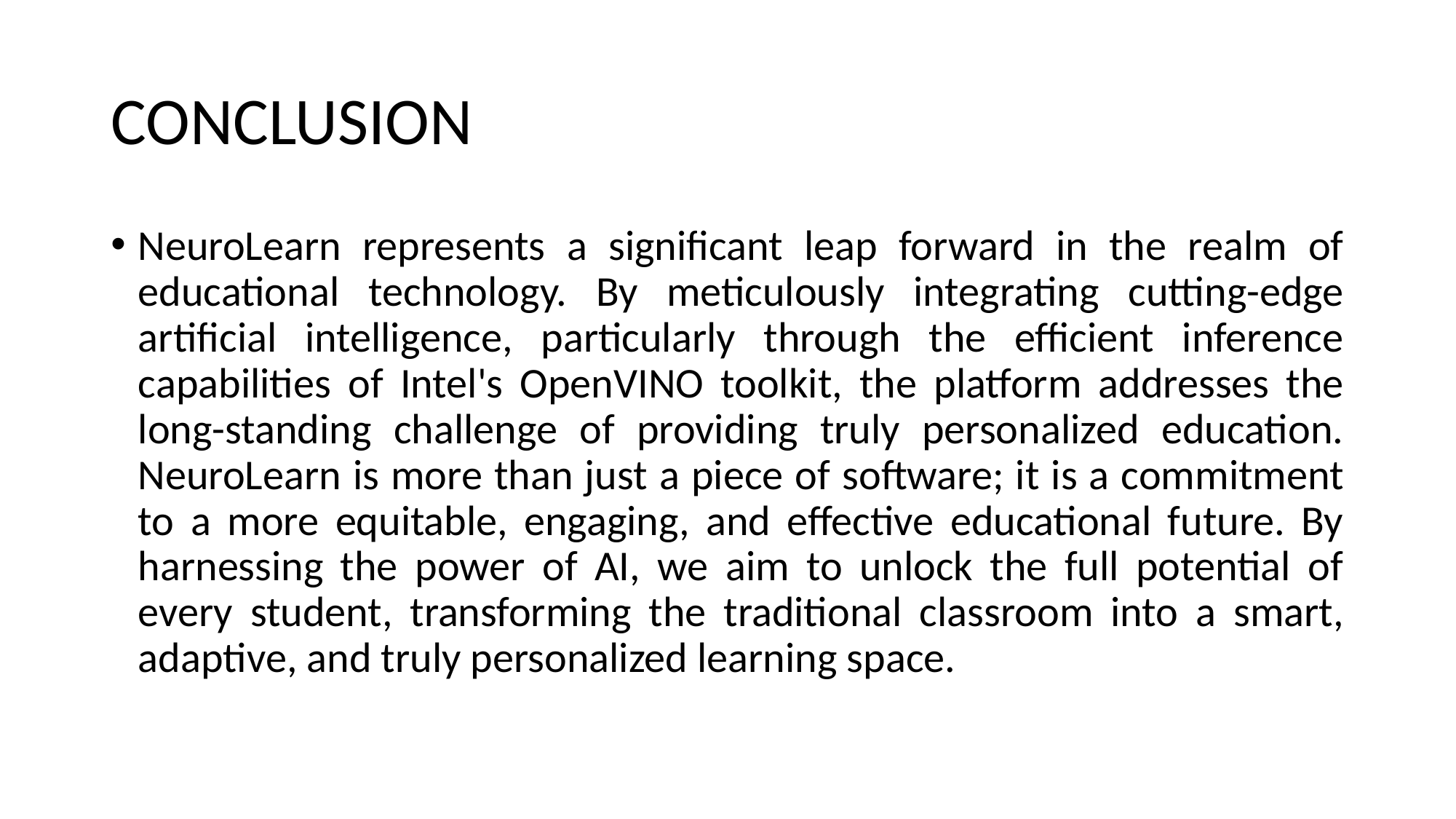

# CONCLUSION
NeuroLearn represents a significant leap forward in the realm of educational technology. By meticulously integrating cutting-edge artificial intelligence, particularly through the efficient inference capabilities of Intel's OpenVINO toolkit, the platform addresses the long-standing challenge of providing truly personalized education. NeuroLearn is more than just a piece of software; it is a commitment to a more equitable, engaging, and effective educational future. By harnessing the power of AI, we aim to unlock the full potential of every student, transforming the traditional classroom into a smart, adaptive, and truly personalized learning space.